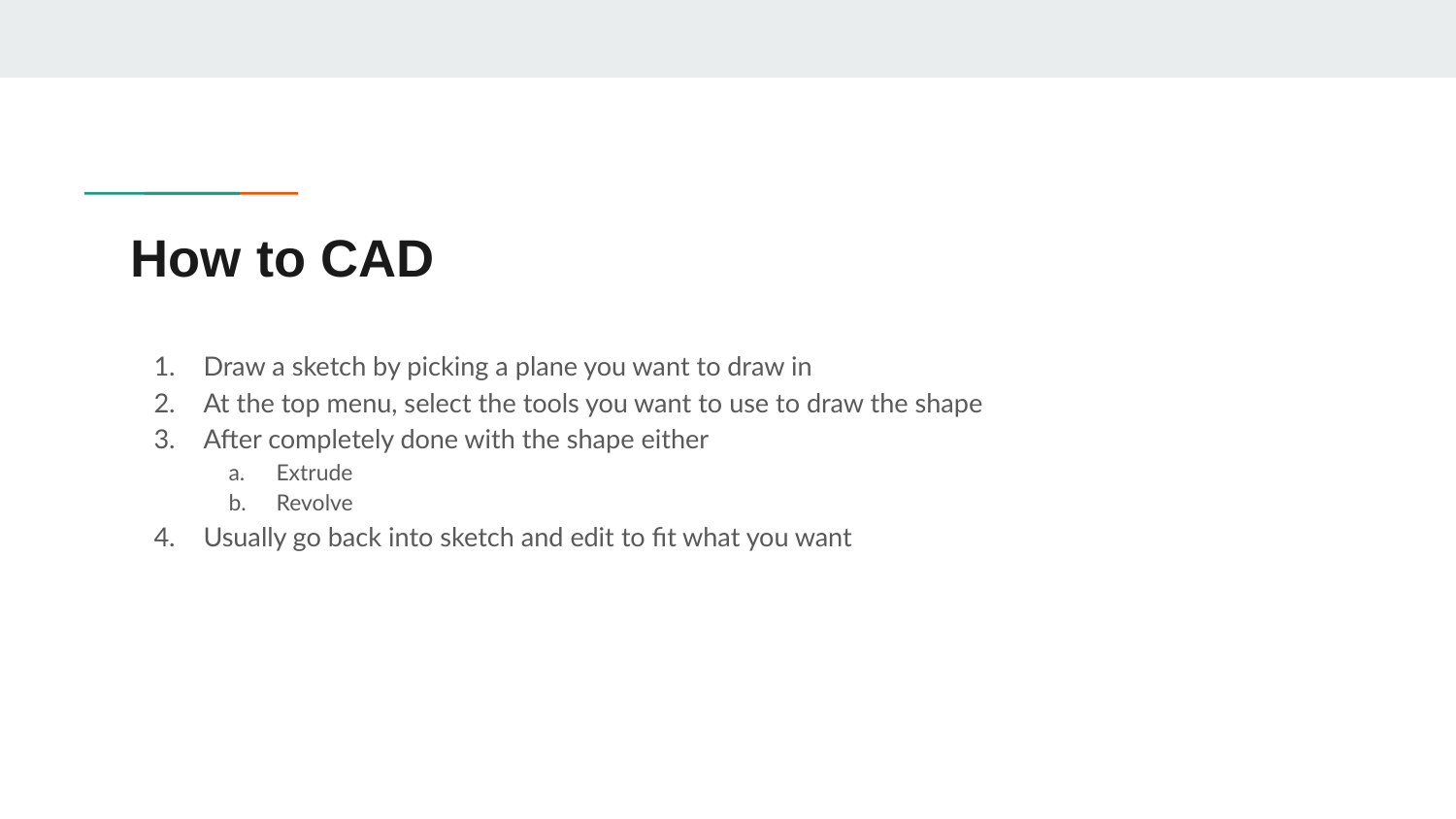

# How to CAD
Draw a sketch by picking a plane you want to draw in
At the top menu, select the tools you want to use to draw the shape
After completely done with the shape either
Extrude
Revolve
Usually go back into sketch and edit to fit what you want